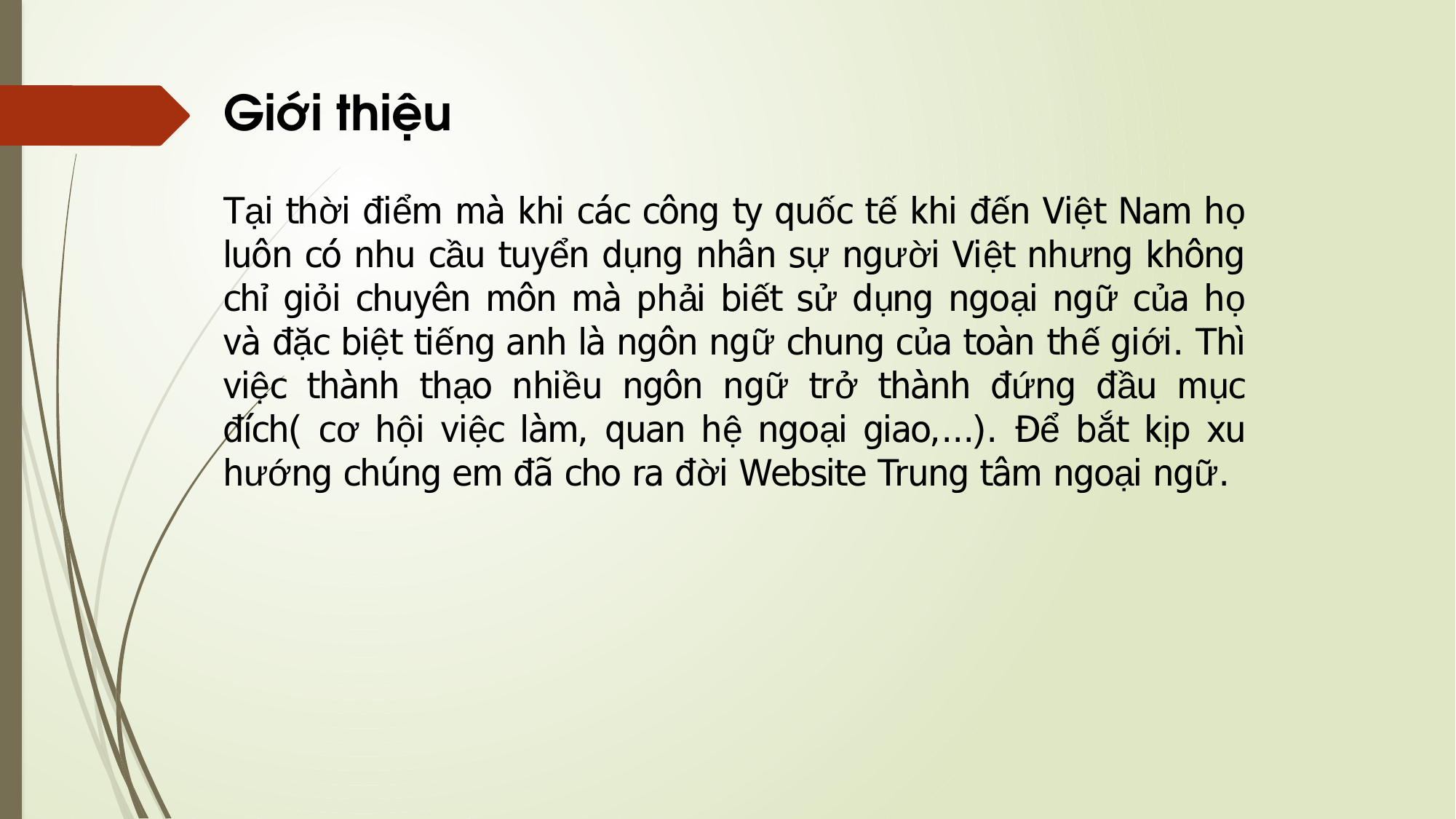

Giới thiệu
Tại thời điểm mà khi các công ty quốc tế khi đến Việt Nam họ luôn có nhu cầu tuyển dụng nhân sự người Việt nhưng không chỉ giỏi chuyên môn mà phải biết sử dụng ngoại ngữ của họ và đặc biệt tiếng anh là ngôn ngữ chung của toàn thế giới. Thì việc thành thạo nhiều ngôn ngữ trở thành đứng đầu mục đích( cơ hội việc làm, quan hệ ngoại giao,...). Để bắt kịp xu hướng chúng em đã cho ra đời Website Trung tâm ngoại ngữ.